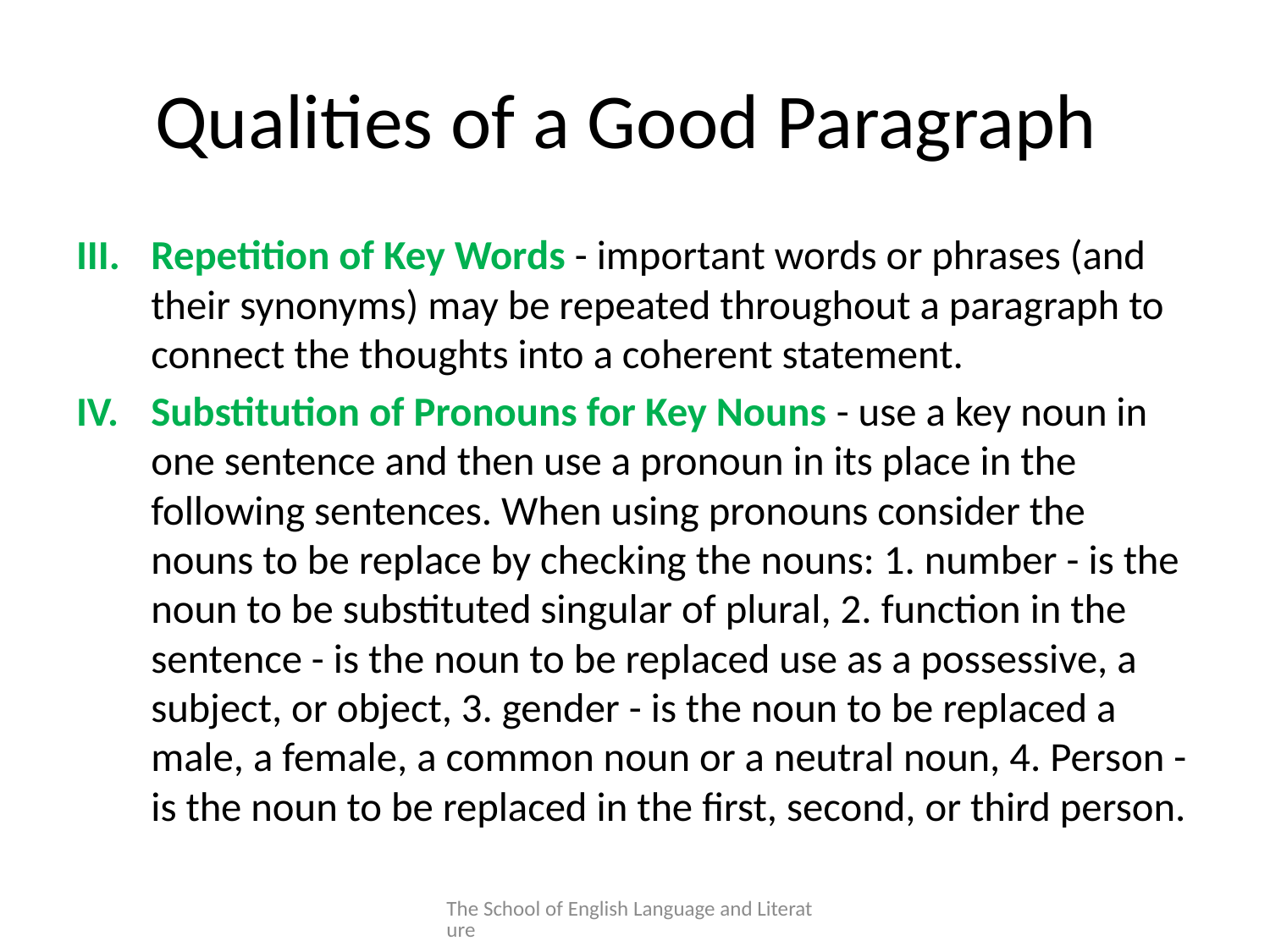

# Qualities of a Good Paragraph
Repetition of Key Words - important words or phrases (and their synonyms) may be repeated throughout a paragraph to connect the thoughts into a coherent statement.
Substitution of Pronouns for Key Nouns - use a key noun in one sentence and then use a pronoun in its place in the following sentences. When using pronouns consider the nouns to be replace by checking the nouns: 1. number - is the noun to be substituted singular of plural, 2. function in the sentence - is the noun to be replaced use as a possessive, a subject, or object, 3. gender - is the noun to be replaced a male, a female, a common noun or a neutral noun, 4. Person - is the noun to be replaced in the first, second, or third person.
The School of English Language and Literature